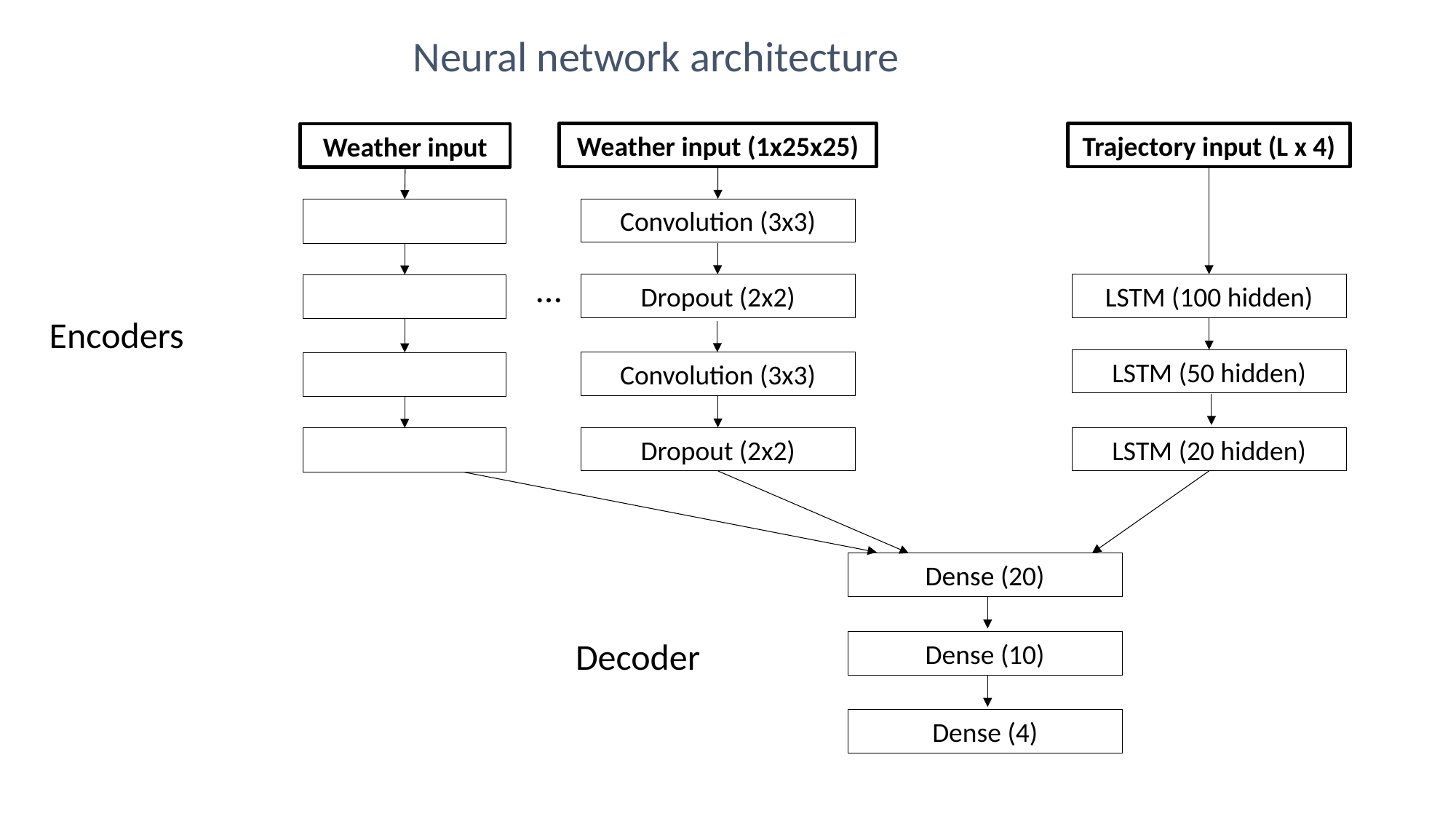

Neural network architecture
Weather input (1x25x25)
Trajectory input (L x 4)
Weather input
Convolution (3x3)

…
Dropout (2x2)
LSTM (100 hidden)

Encoders
LSTM (50 hidden)
Convolution (3x3)

Dropout (2x2)
LSTM (20 hidden)

Dense (20)
Decoder
Dense (10)
Dense (4)